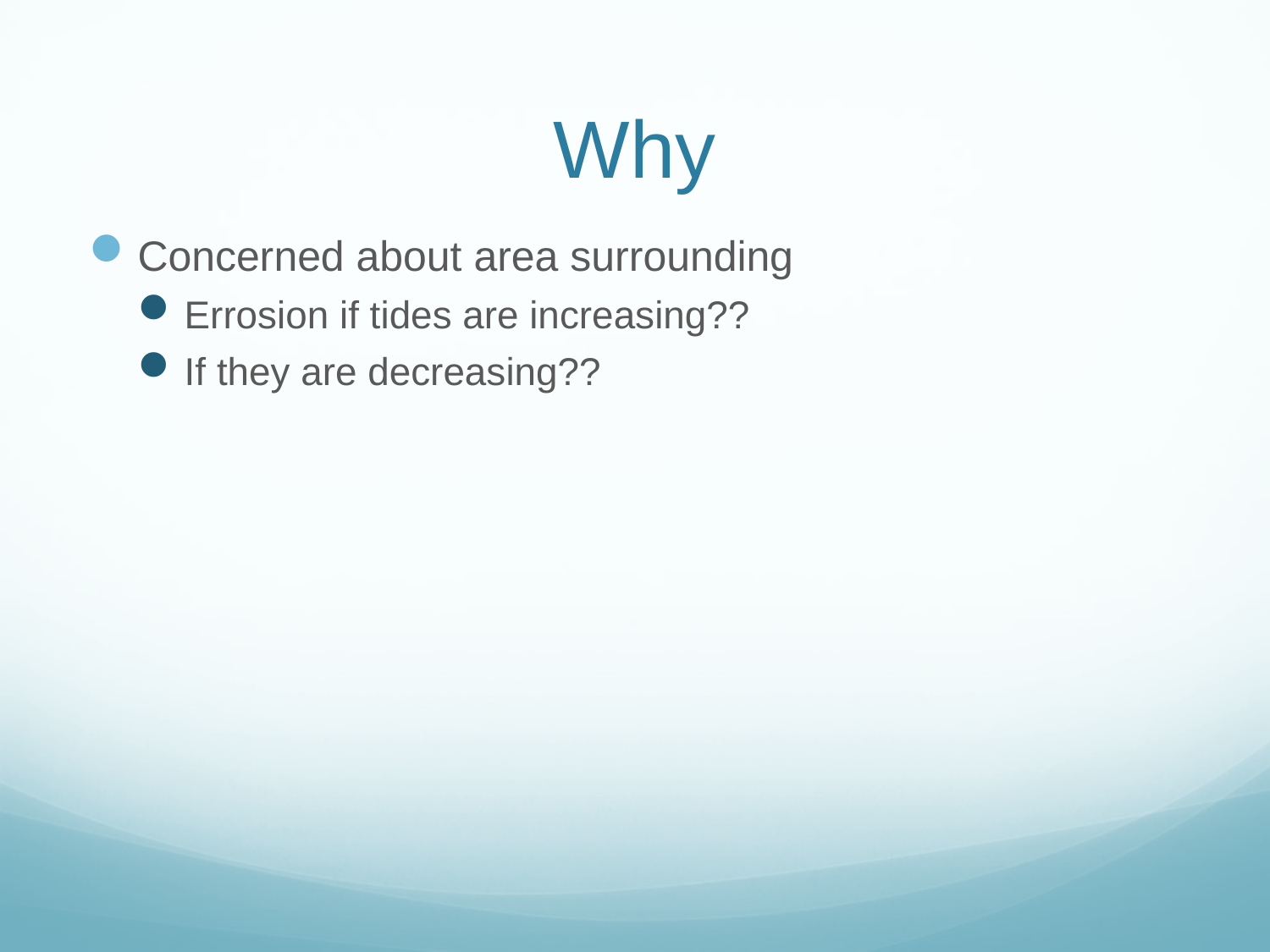

# Why
Concerned about area surrounding
Errosion if tides are increasing??
If they are decreasing??